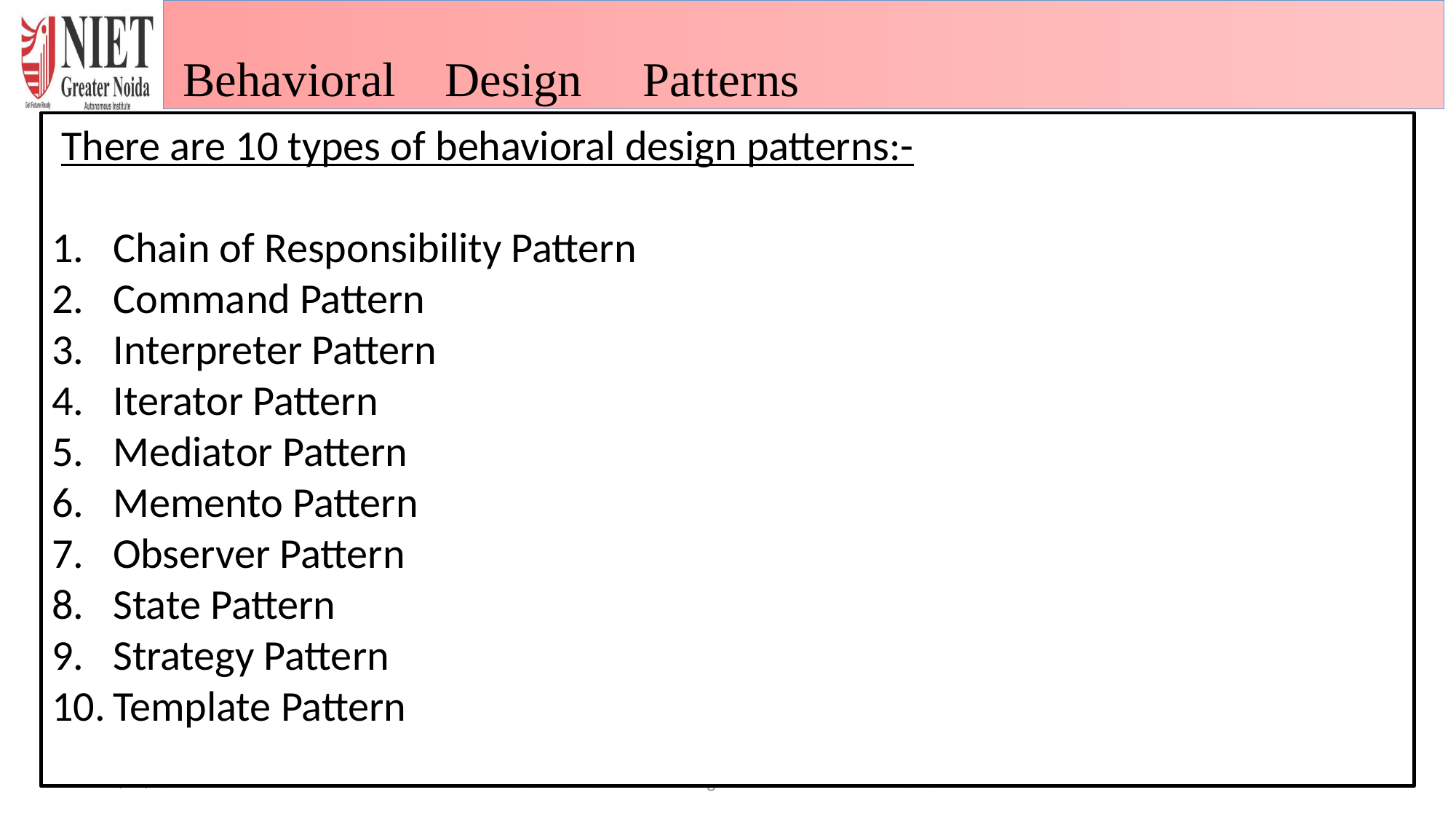

Behavioral    Design     Patterns
 There are 10 types of behavioral design patterns:-

Chain of Responsibility Pattern
Command Pattern
Interpreter Pattern
Iterator Pattern
Mediator Pattern
Memento Pattern
Observer Pattern
State Pattern
Strategy Pattern
Template Pattern

6/29/2024
Renu   Panwar                 Design Pattern                             Unit IV
34